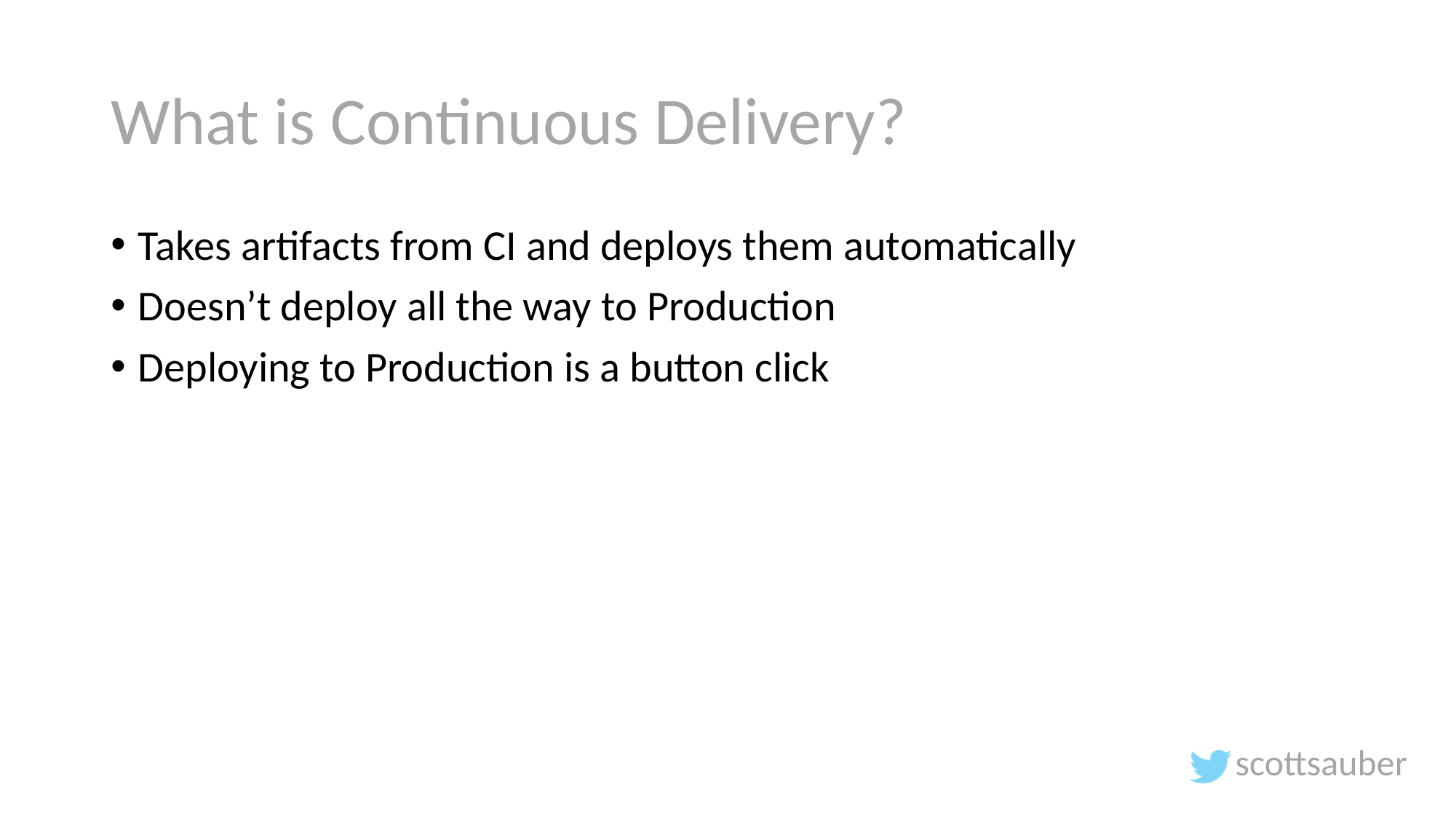

# What is Continuous Delivery?
Takes artifacts from CI and deploys them automatically
Doesn’t deploy all the way to Production
Deploying to Production is a button click
scottsauber